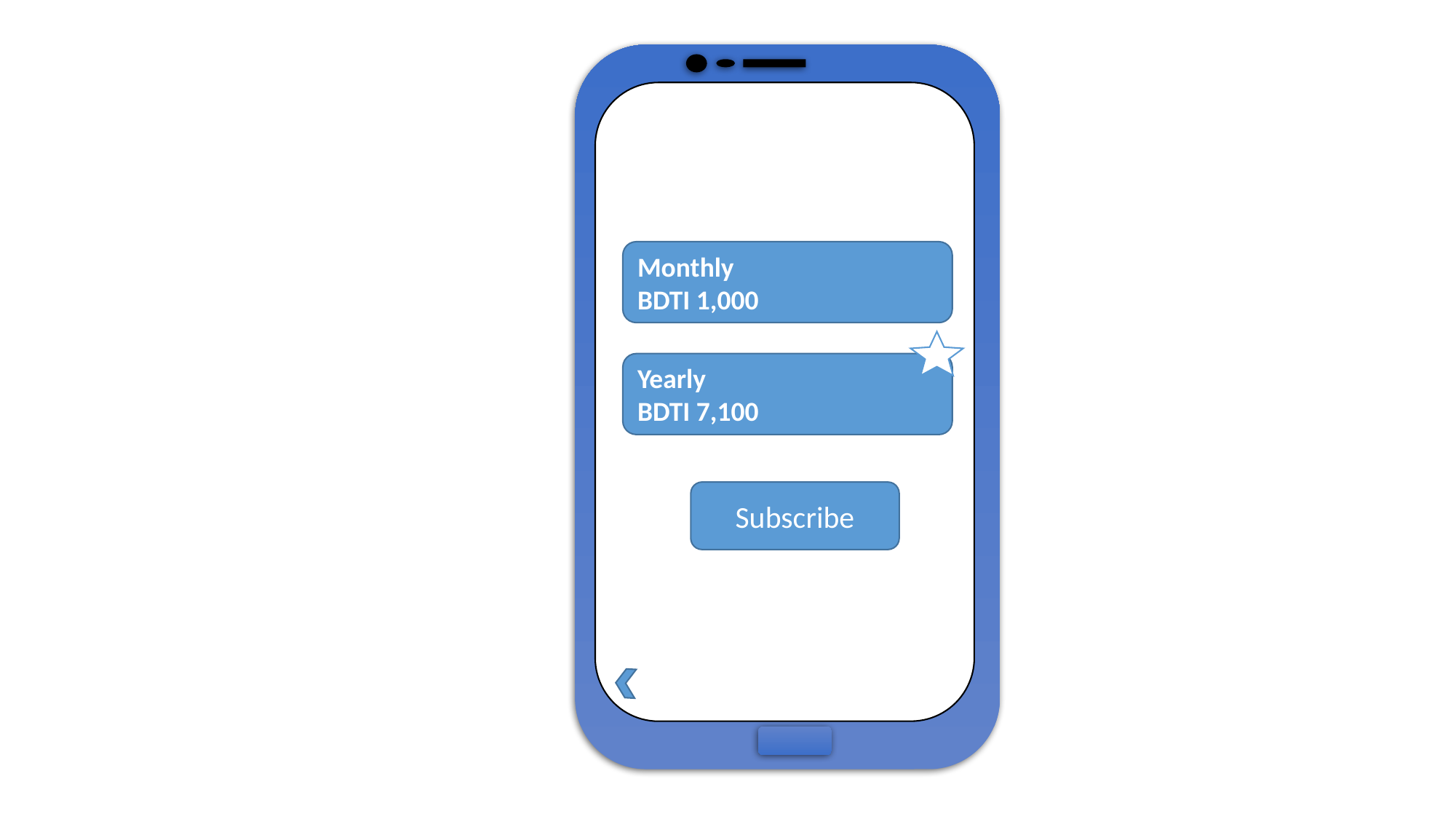

Monthly
BDTI 1,000

Yearly
BDTI 7,100
Subscribe